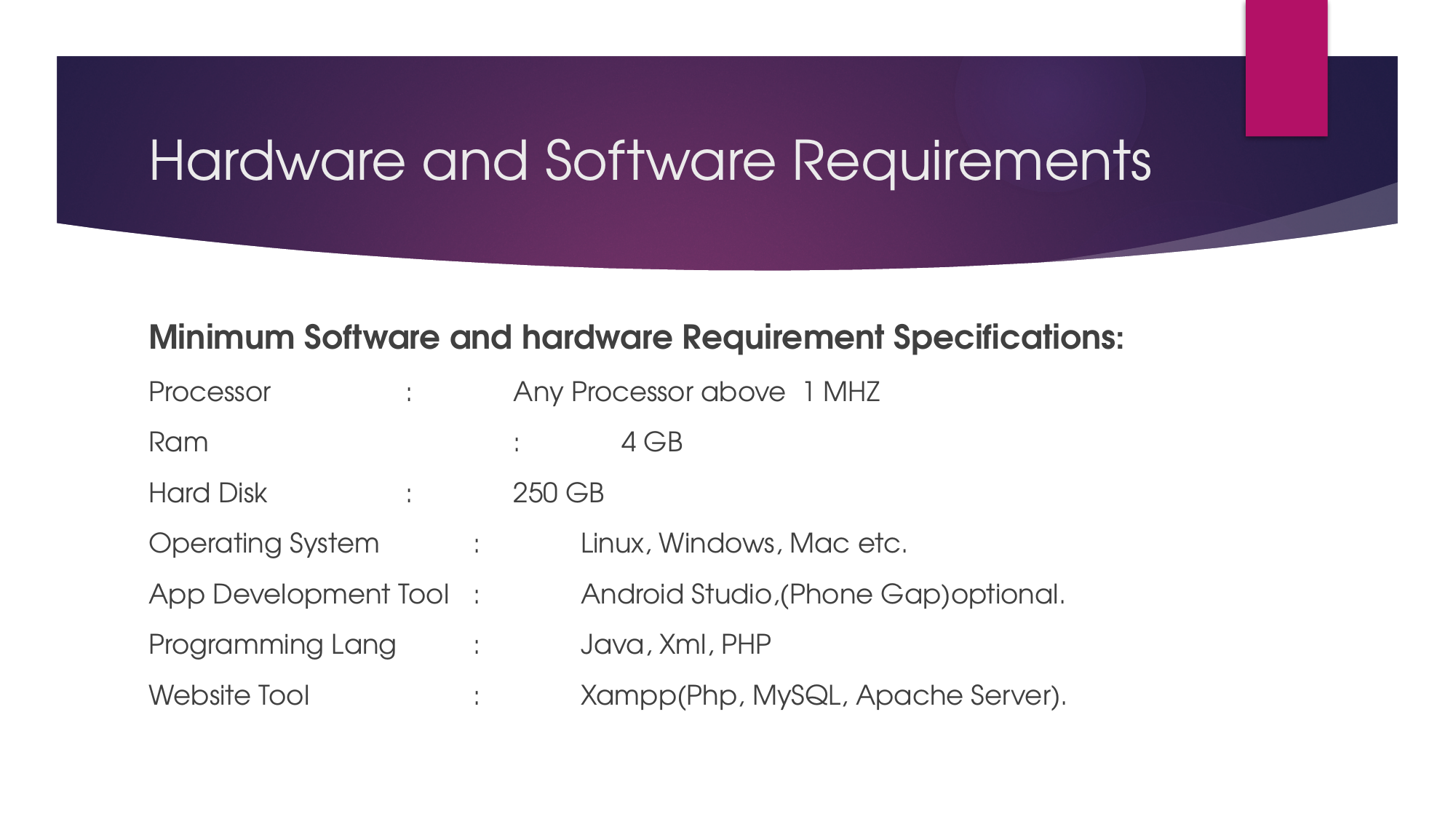

# Hardware and Software Requirements
Minimum Software and hardware Requirement Specifications:
Processor                 		:	Any Processor above  1 MHZ
Ram                           		:	4 GB
Hard Disk                		:	250 GB
Operating System       	:	Linux, Windows, Mac etc.
App Development Tool 	:	Android Studio,(Phone Gap)optional.
Programming Lang        	:	Java, Xml, PHP
Website Tool                    	:	Xampp(Php, MySQL, Apache Server).